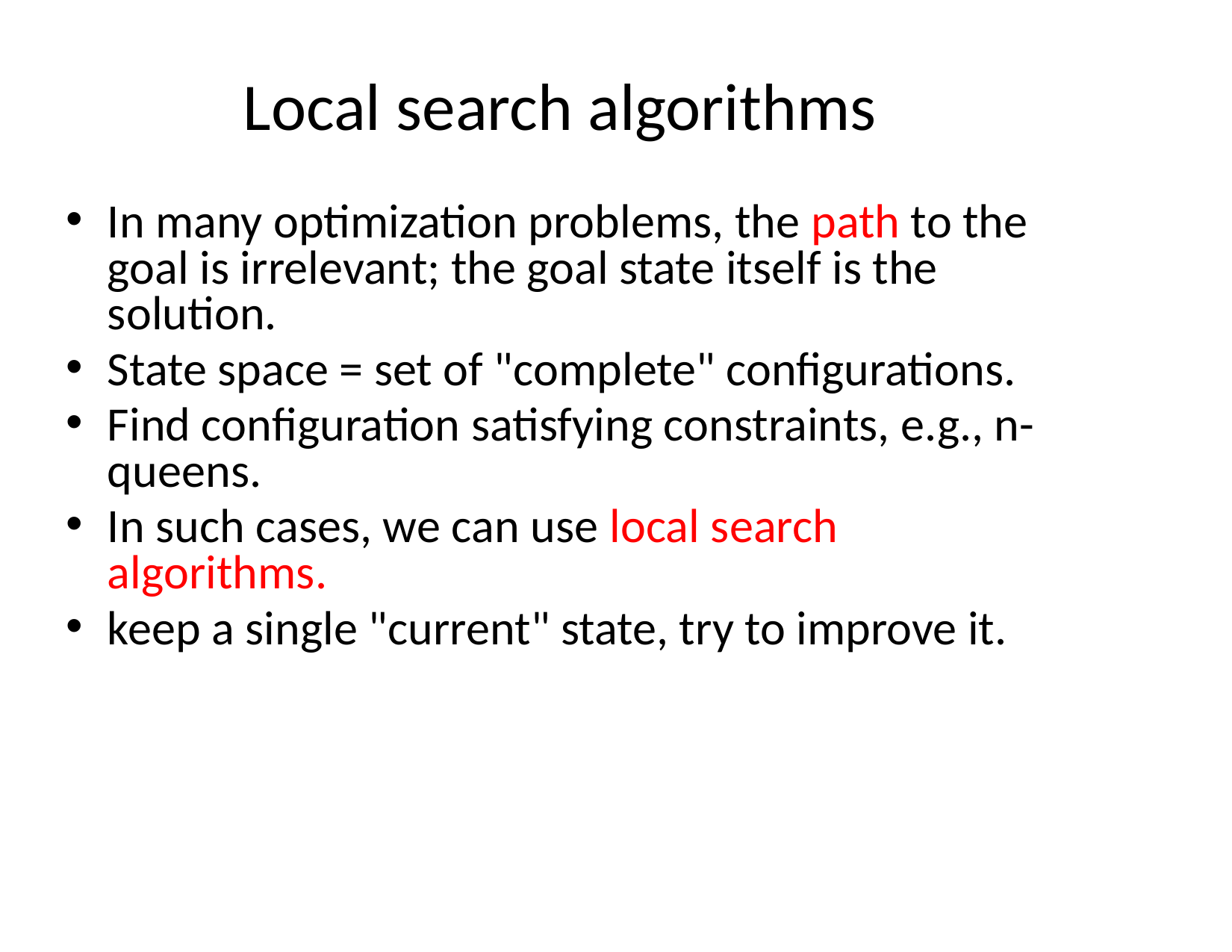

# Local search algorithms
In many optimization problems, the path to the goal is irrelevant; the goal state itself is the solution.
State space = set of "complete" configurations.
Find configuration satisfying constraints, e.g., n-queens.
In such cases, we can use local search algorithms.
keep a single "current" state, try to improve it.